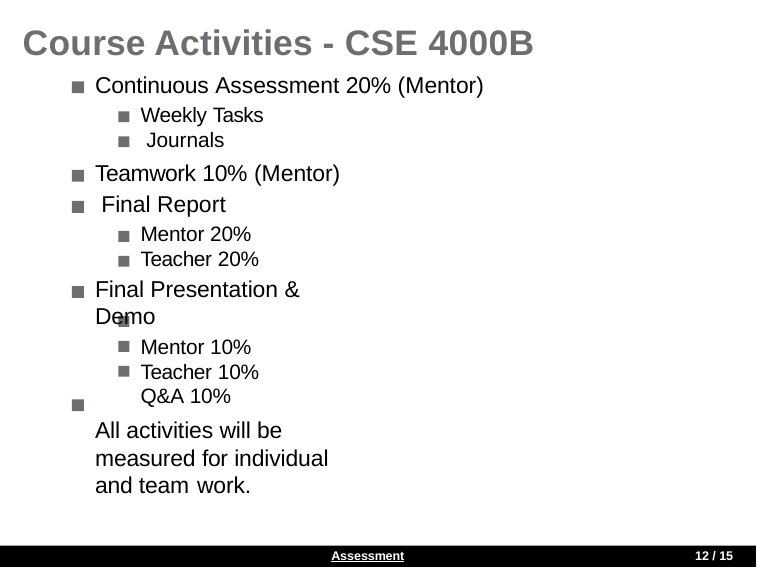

# Course Activities - CSE 4000B
Continuous Assessment 20% (Mentor)
Weekly Tasks  Journals
Teamwork 10% (Mentor)  Final Report
Mentor 20%
Teacher 20%
Final Presentation & Demo
Mentor 10%
Teacher 10%
Q&A 10%
All activities will be measured for individual and team work.

Assessment
12 / 15